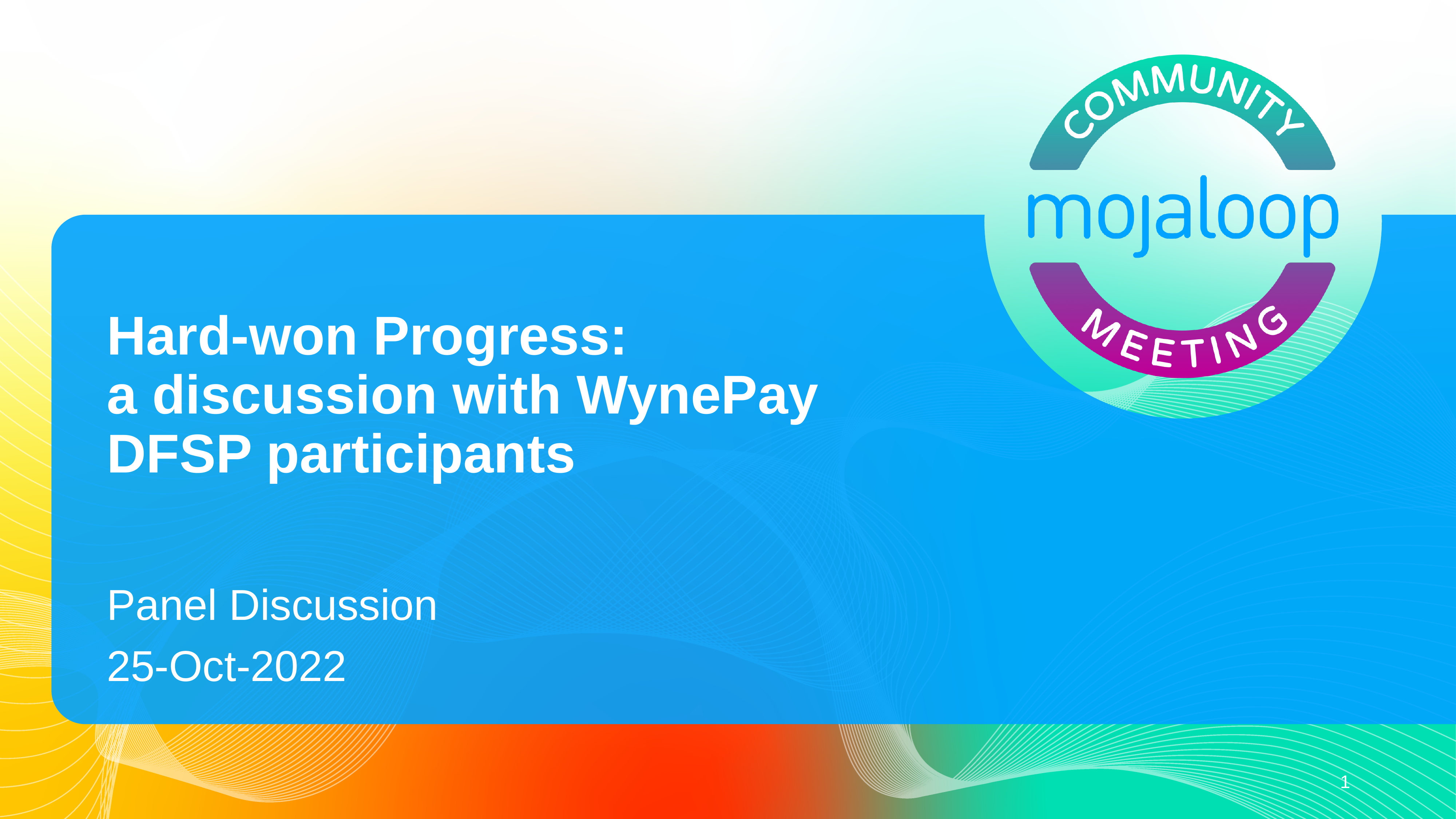

# Hard-won Progress: a discussion with WynePay DFSP participants

Panel Discussion
25-Oct-2022

1